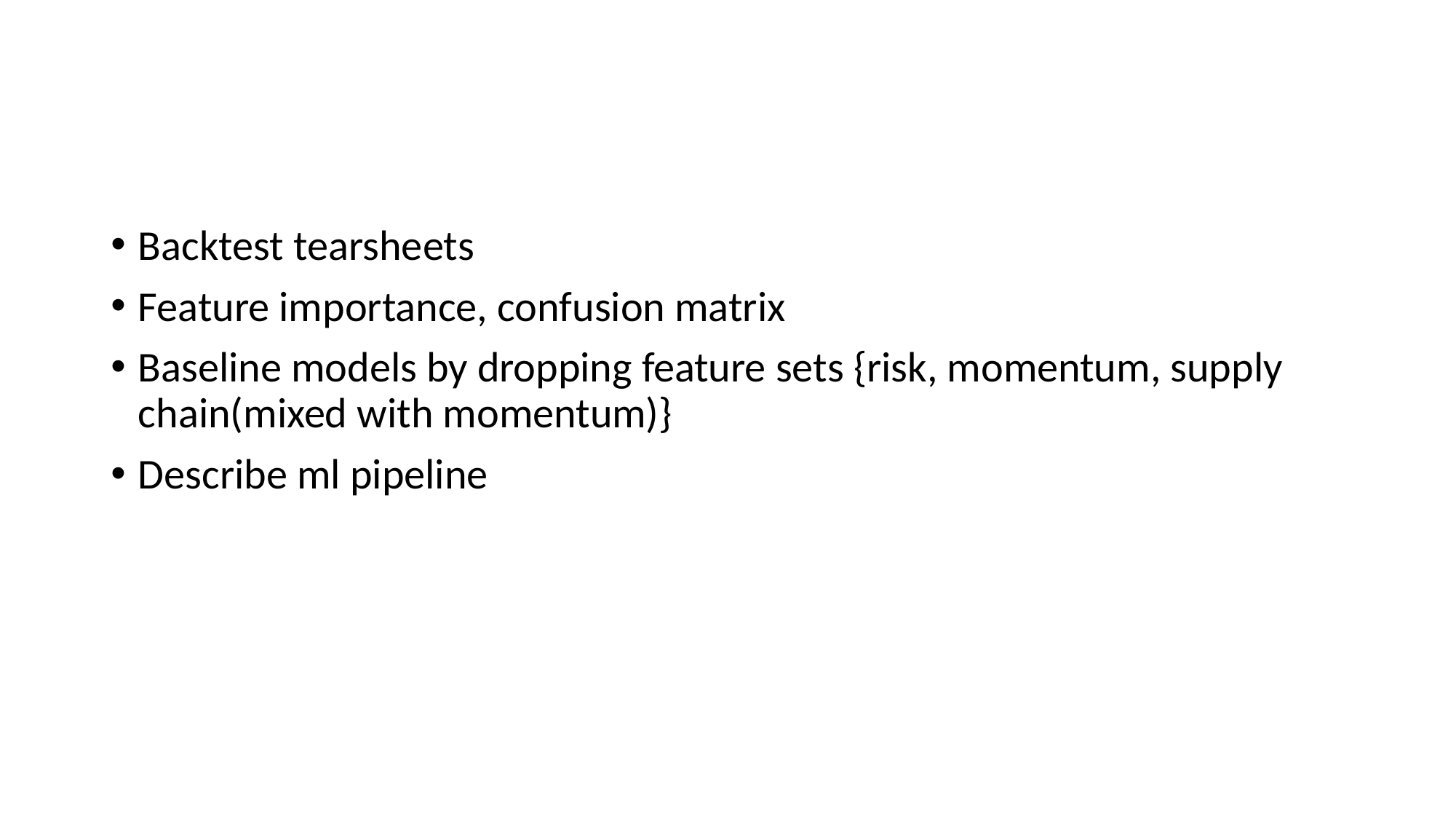

#
Backtest tearsheets
Feature importance, confusion matrix
Baseline models by dropping feature sets {risk, momentum, supply chain(mixed with momentum)}
Describe ml pipeline